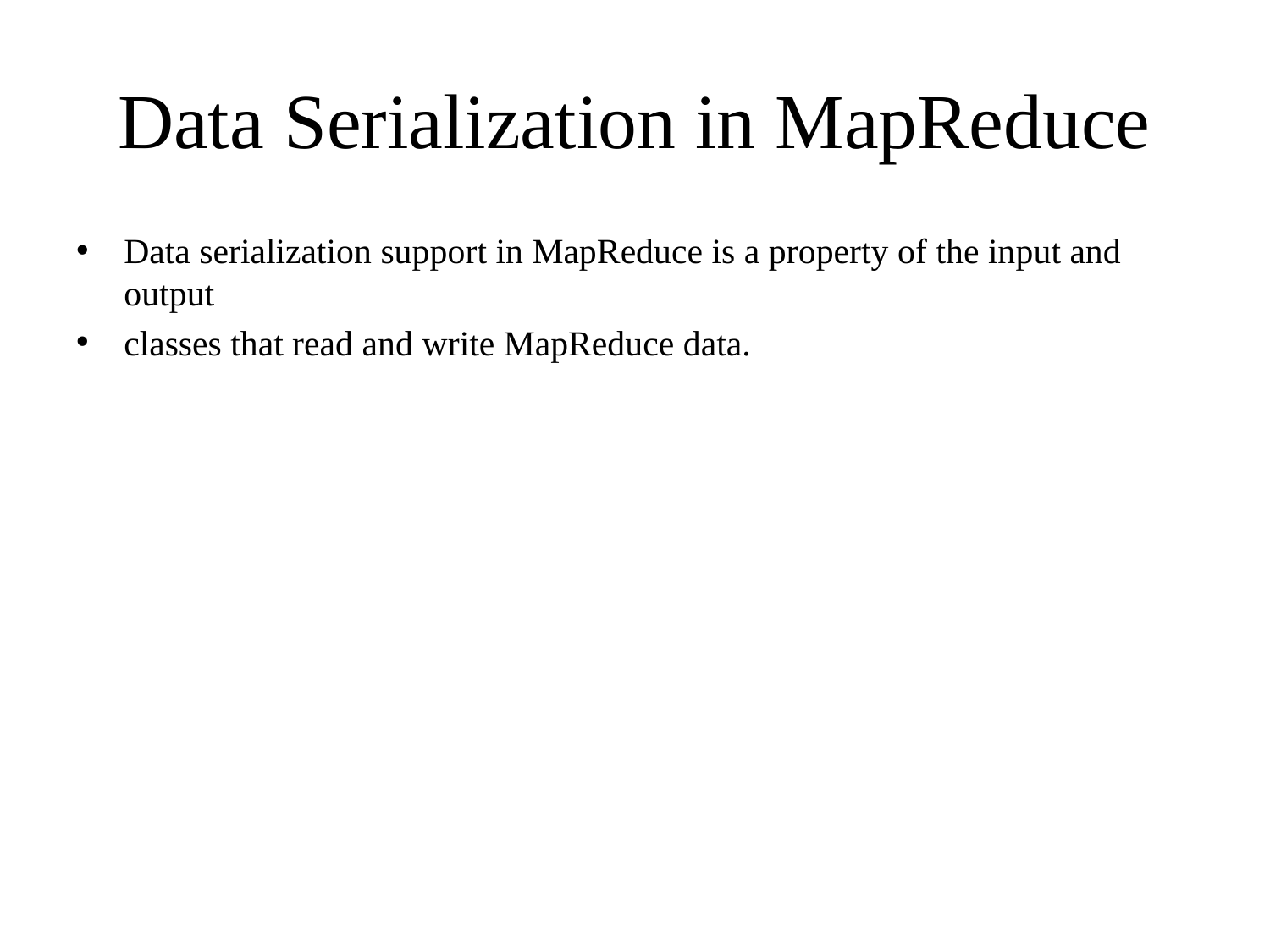

# Data Serialization in MapReduce
Data serialization support in MapReduce is a property of the input and output
classes that read and write MapReduce data.